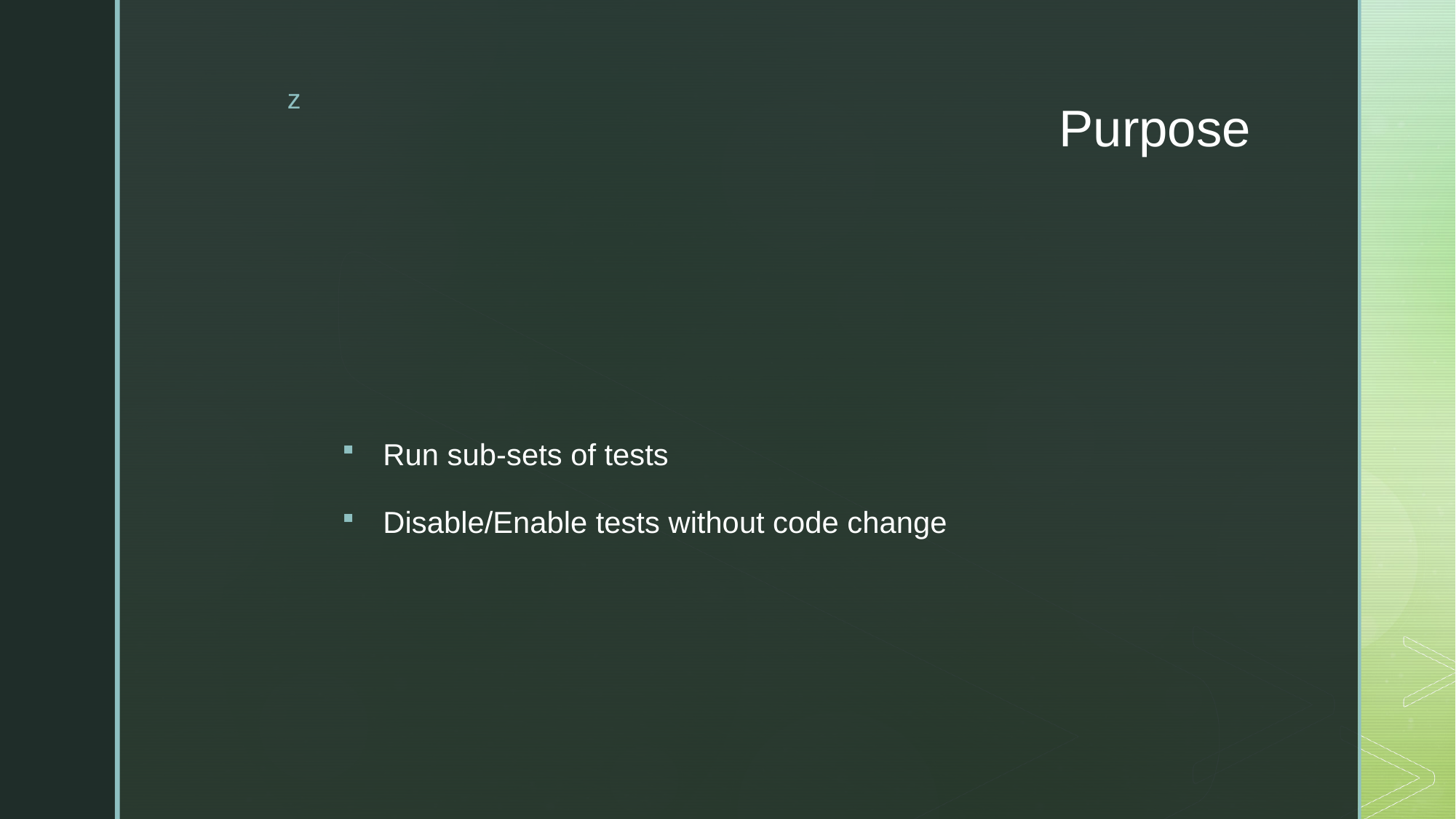

# Purpose
Run sub-sets of tests
Disable/Enable tests without code change